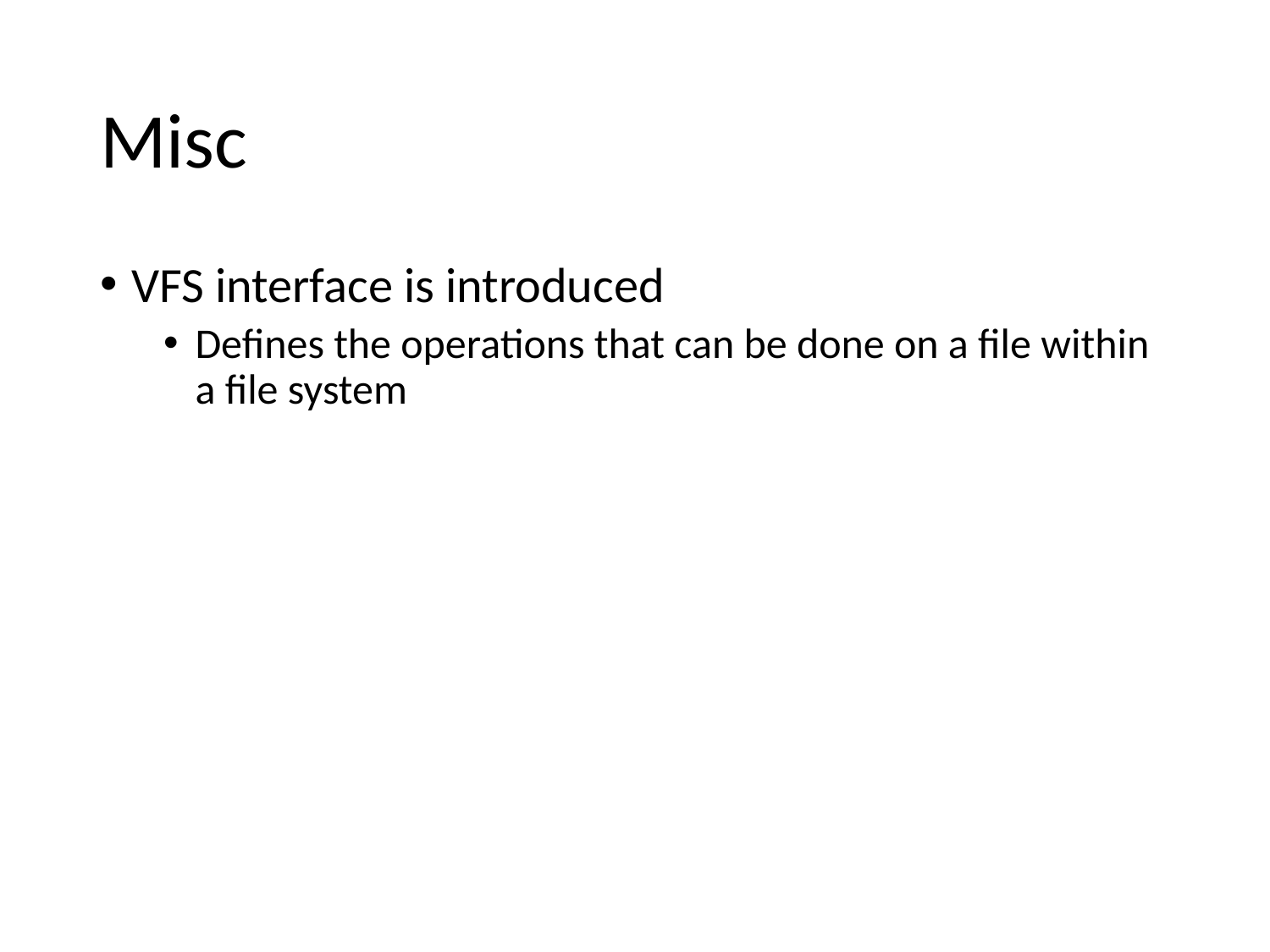

# Misc
VFS interface is introduced
Defines the operations that can be done on a file within a file system